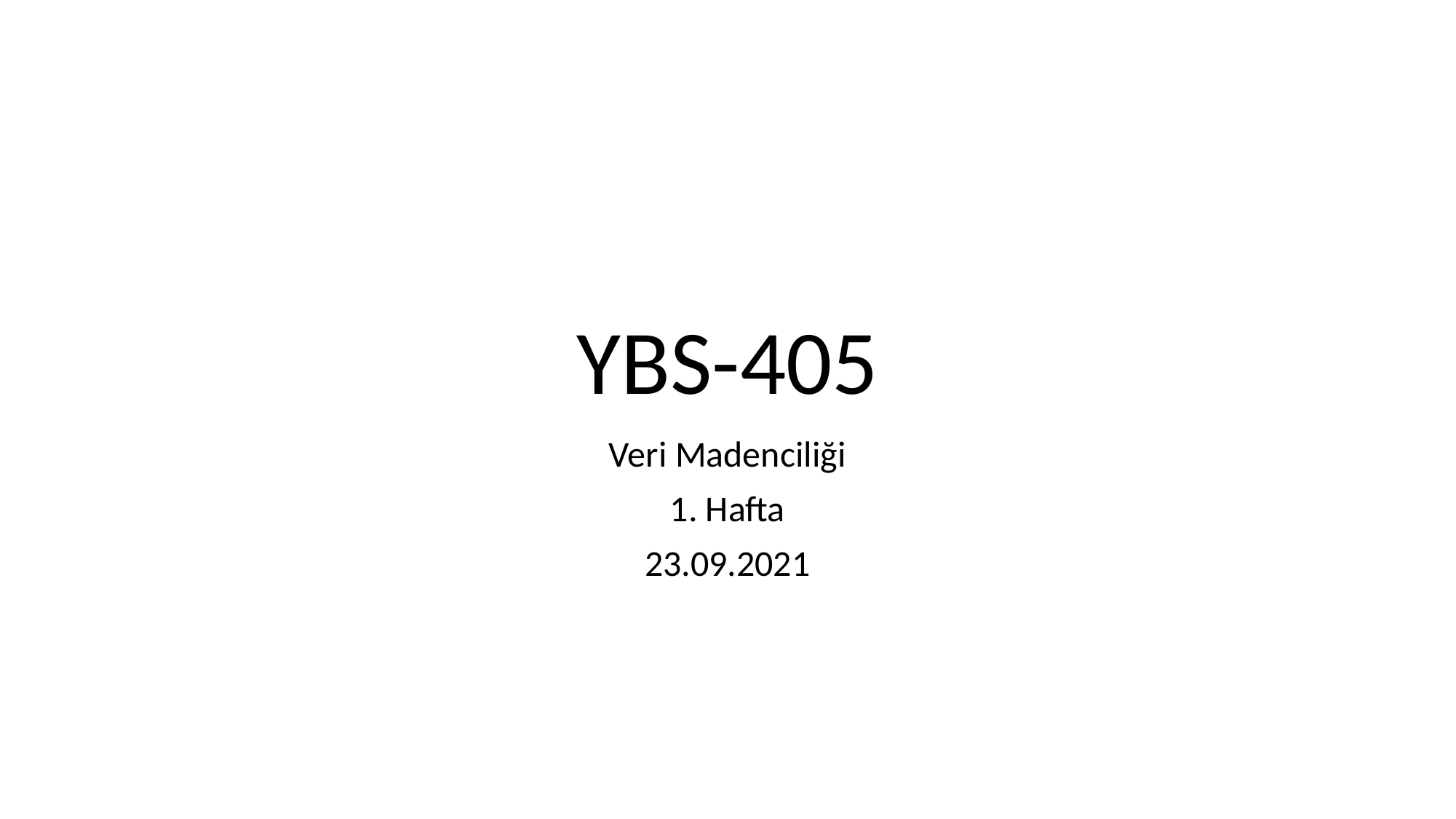

# YBS-405
Veri Madenciliği
1. Hafta
23.09.2021